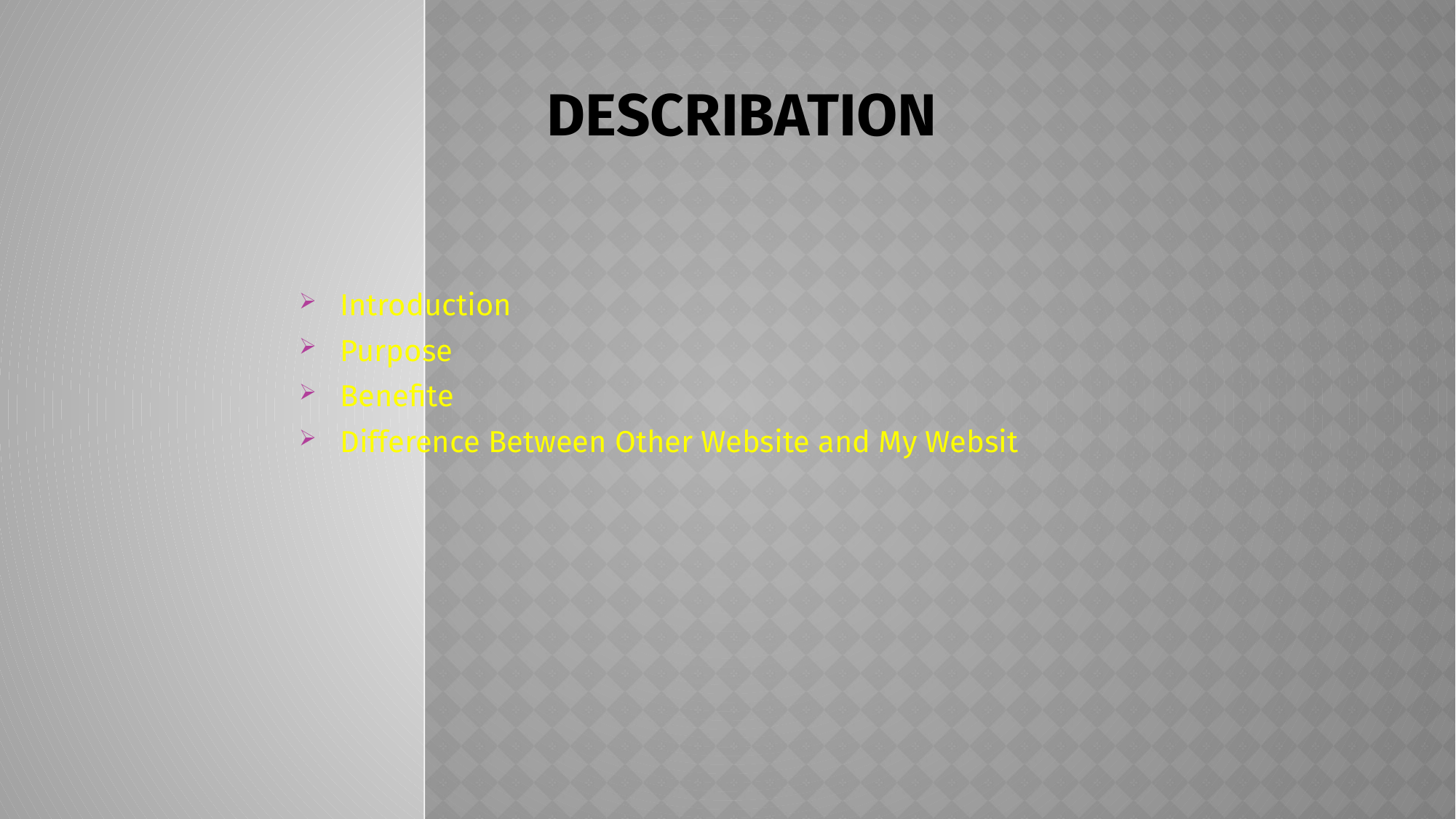

# Describation
Introduction
Purpose
Benefite
Difference Between Other Website and My Websit